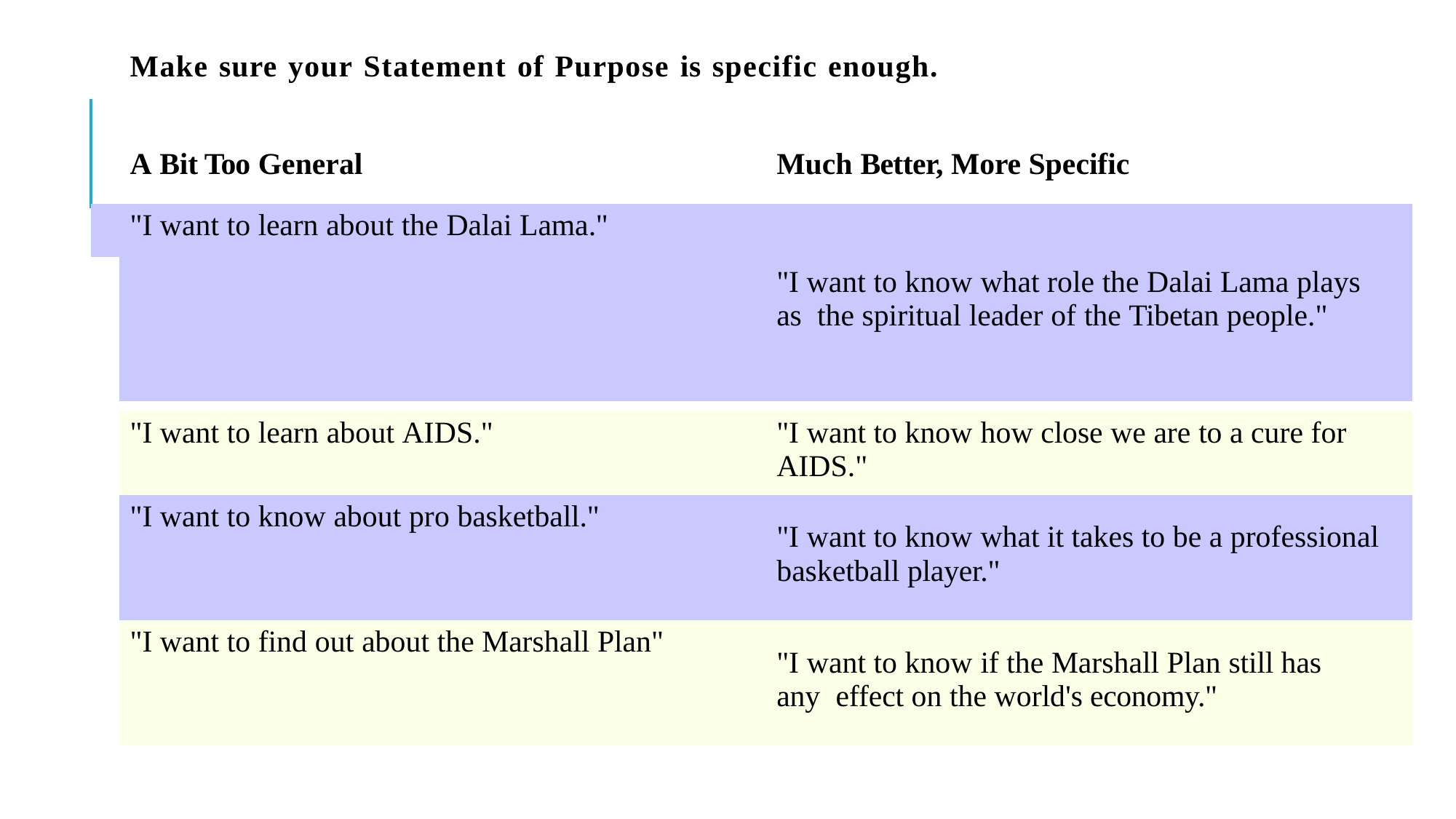

# Make sure your Statement of Purpose is specific enough.
|  | A Bit Too General | Much Better, More Specific |
| --- | --- | --- |
| "I want to learn about the Dalai Lama." |  |  |
|  |  | "I want to know what role the Dalai Lama plays as the spiritual leader of the Tibetan people." |
| "I want to learn about AIDS." | "I want to know how close we are to a cure for AIDS." |
| --- | --- |
| "I want to know about pro basketball." | "I want to know what it takes to be a professional basketball player." |
| "I want to find out about the Marshall Plan" | "I want to know if the Marshall Plan still has any effect on the world's economy." |